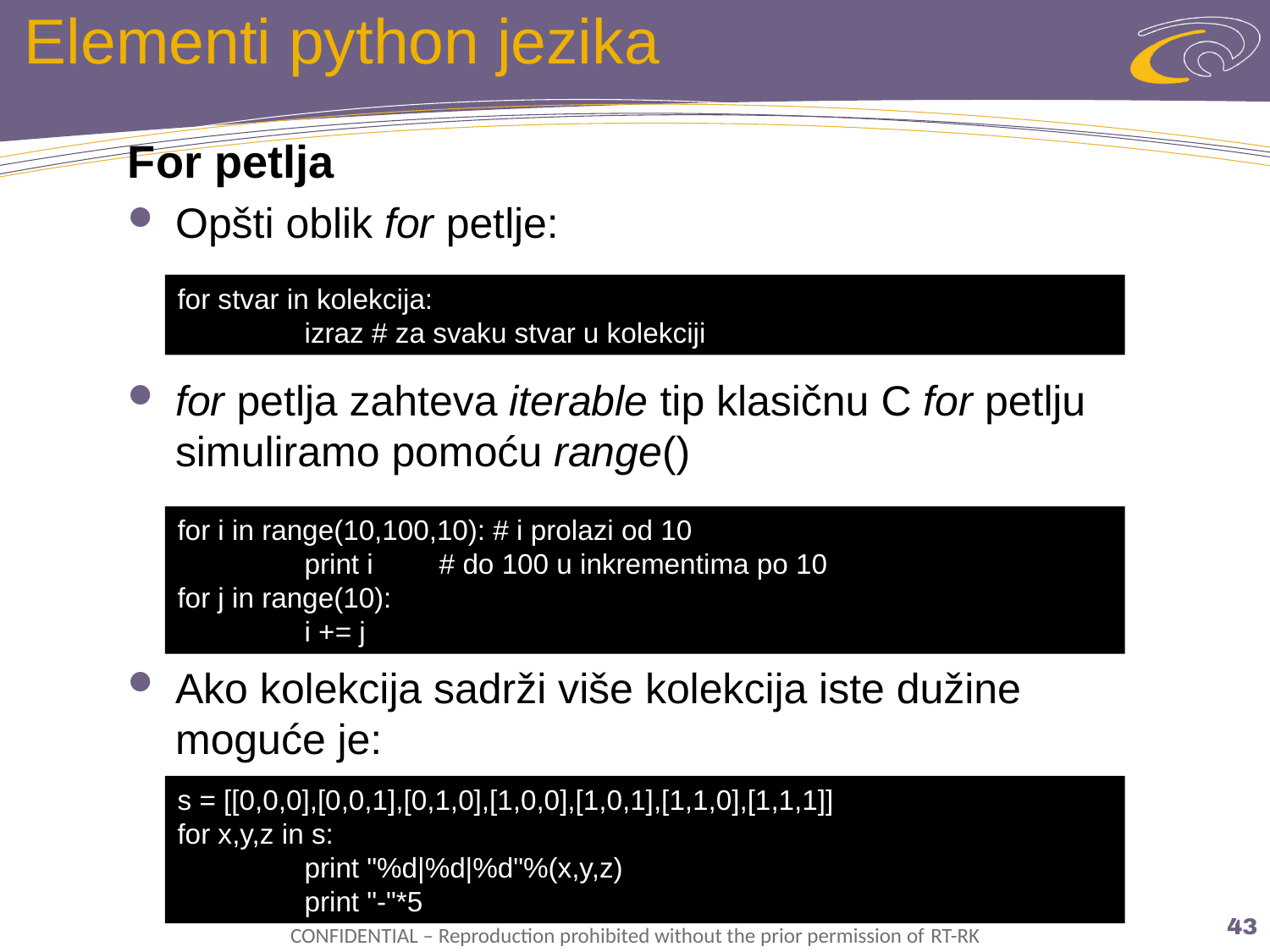

# Elementi python jezika
For petlja
Opšti oblik for petlje:

for petlja zahteva iterable tip klasičnu C for petlju simuliramo pomoću range()

Ako kolekcija sadrži više kolekcija iste dužine moguće je:

for stvar in kolekcija:
	izraz # za svaku stvar u kolekciji
for i in range(10,100,10): # i prolazi od 10
	print i	 # do 100 u inkrementima po 10
for j in range(10):
	i += j
s = [[0,0,0],[0,0,1],[0,1,0],[1,0,0],[1,0,1],[1,1,0],[1,1,1]]
for x,y,z in s:
	print "%d|%d|%d"%(x,y,z)
	print "-"*5